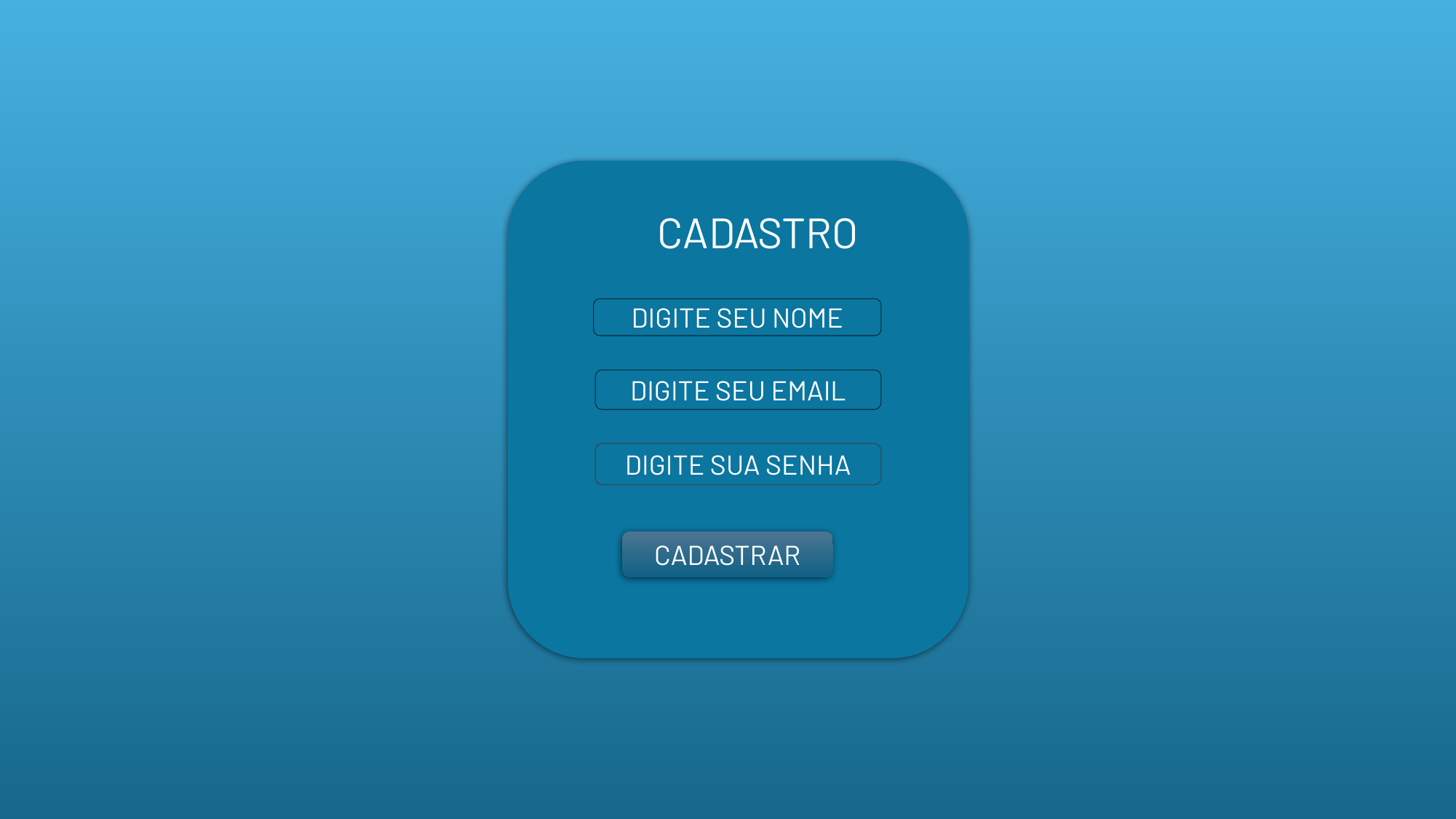

CADASTRO
CADASTRO
DIGITE SEU EMAIL
DIGITE SEU NOME
DIGITE SEU EMAIL
DIGITE SUA SENHA
ENTRAR
CADASTRAR